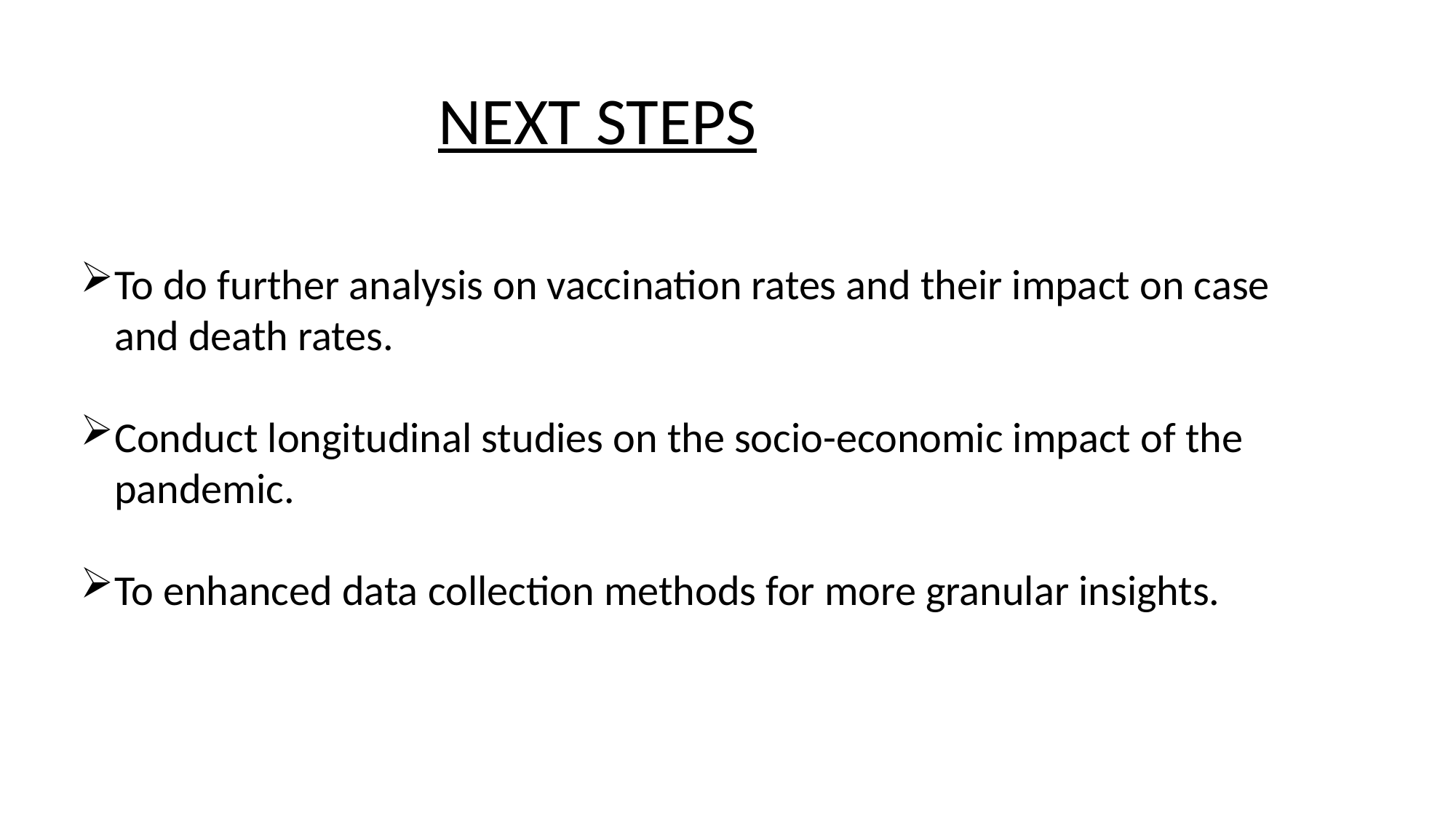

# NEXT STEPS
To do further analysis on vaccination rates and their impact on case and death rates.

Conduct longitudinal studies on the socio-economic impact of the pandemic.

To enhanced data collection methods for more granular insights.